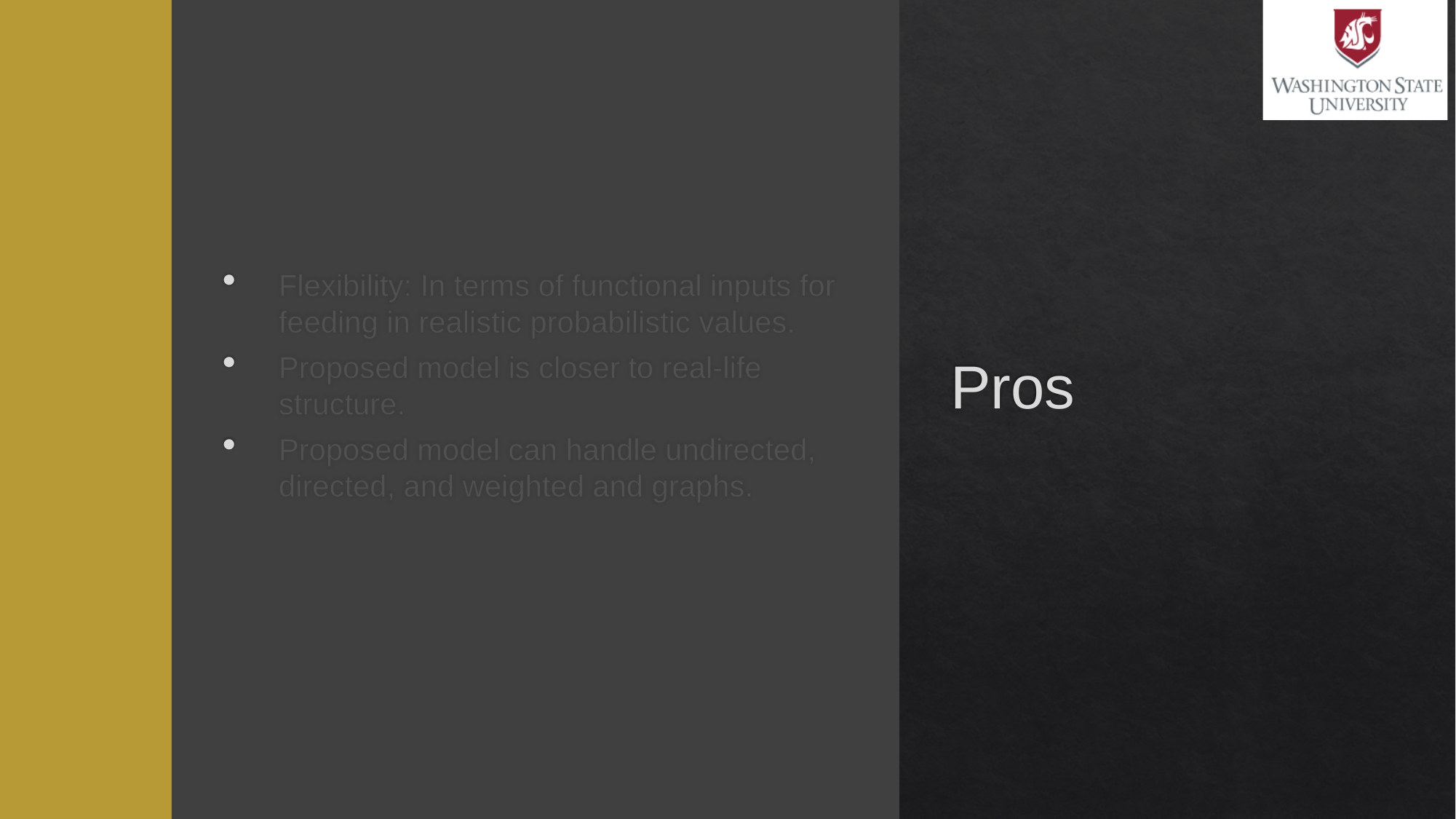

# Pros
Flexibility: In terms of functional inputs for feeding in realistic probabilistic values.
Proposed model is closer to real-life structure.
Proposed model can handle undirected, directed, and weighted and graphs.